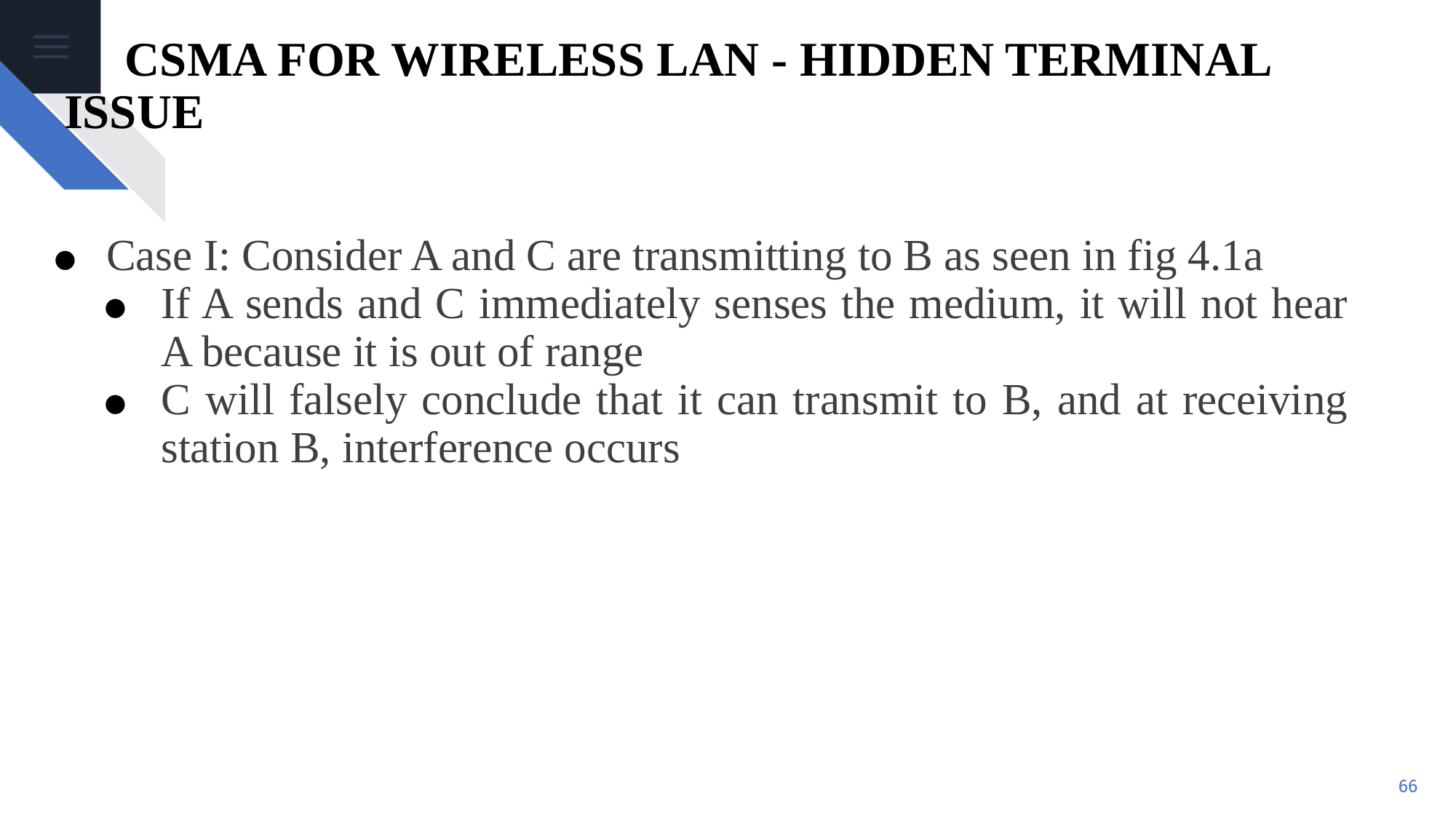

# CSMA FOR WIRELESS LAN - HIDDEN TERMINAL ISSUE
Case I: Consider A and C are transmitting to B as seen in fig 4.1a
If A sends and C immediately senses the medium, it will not hear A because it is out of range
C will falsely conclude that it can transmit to B, and at receiving station B, interference occurs

66